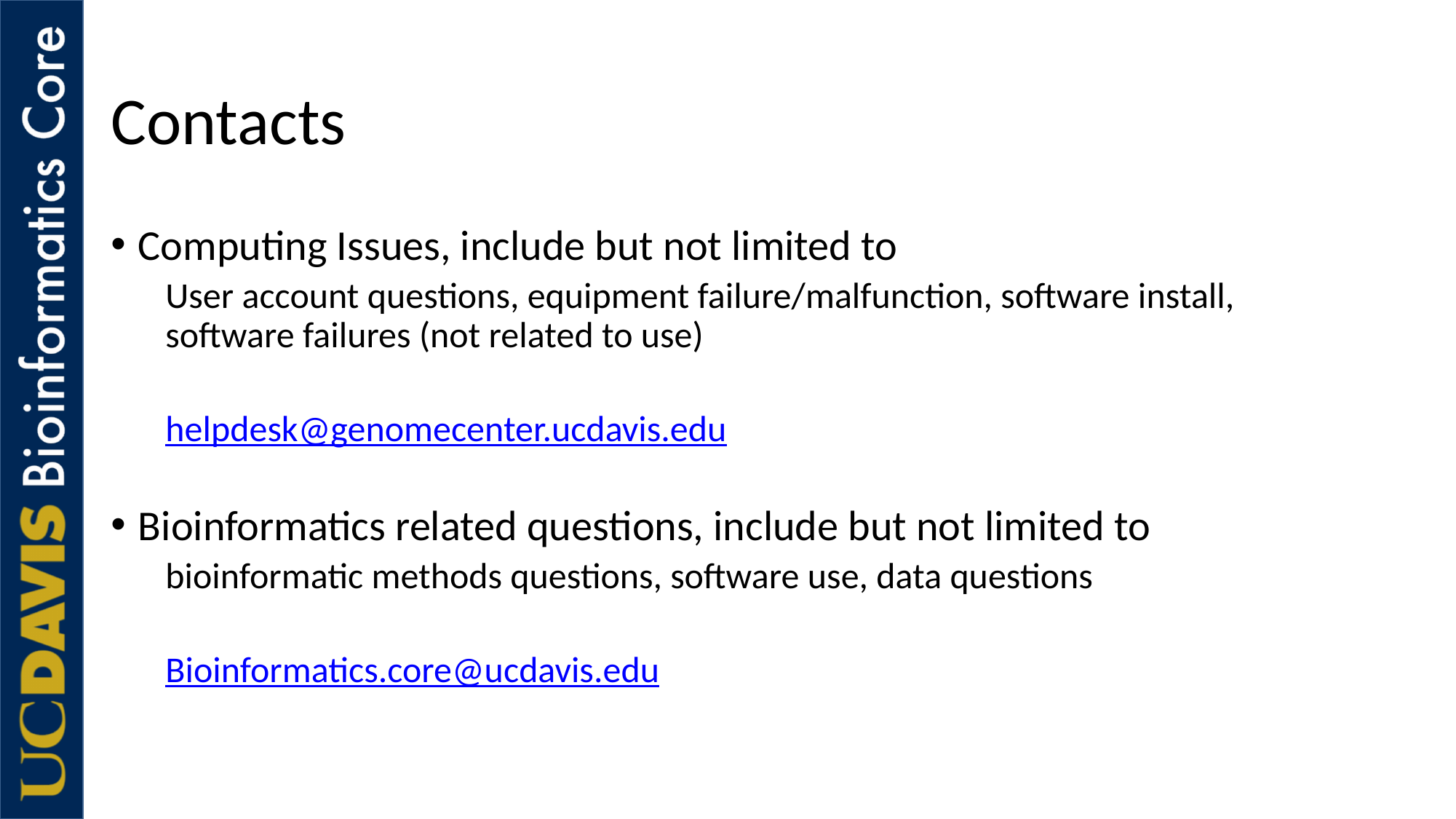

# Contacts
Computing Issues, include but not limited to
User account questions, equipment failure/malfunction, software install, software failures (not related to use)

helpdesk@genomecenter.ucdavis.edu

Bioinformatics related questions, include but not limited to
bioinformatic methods questions, software use, data questions

Bioinformatics.core@ucdavis.edu